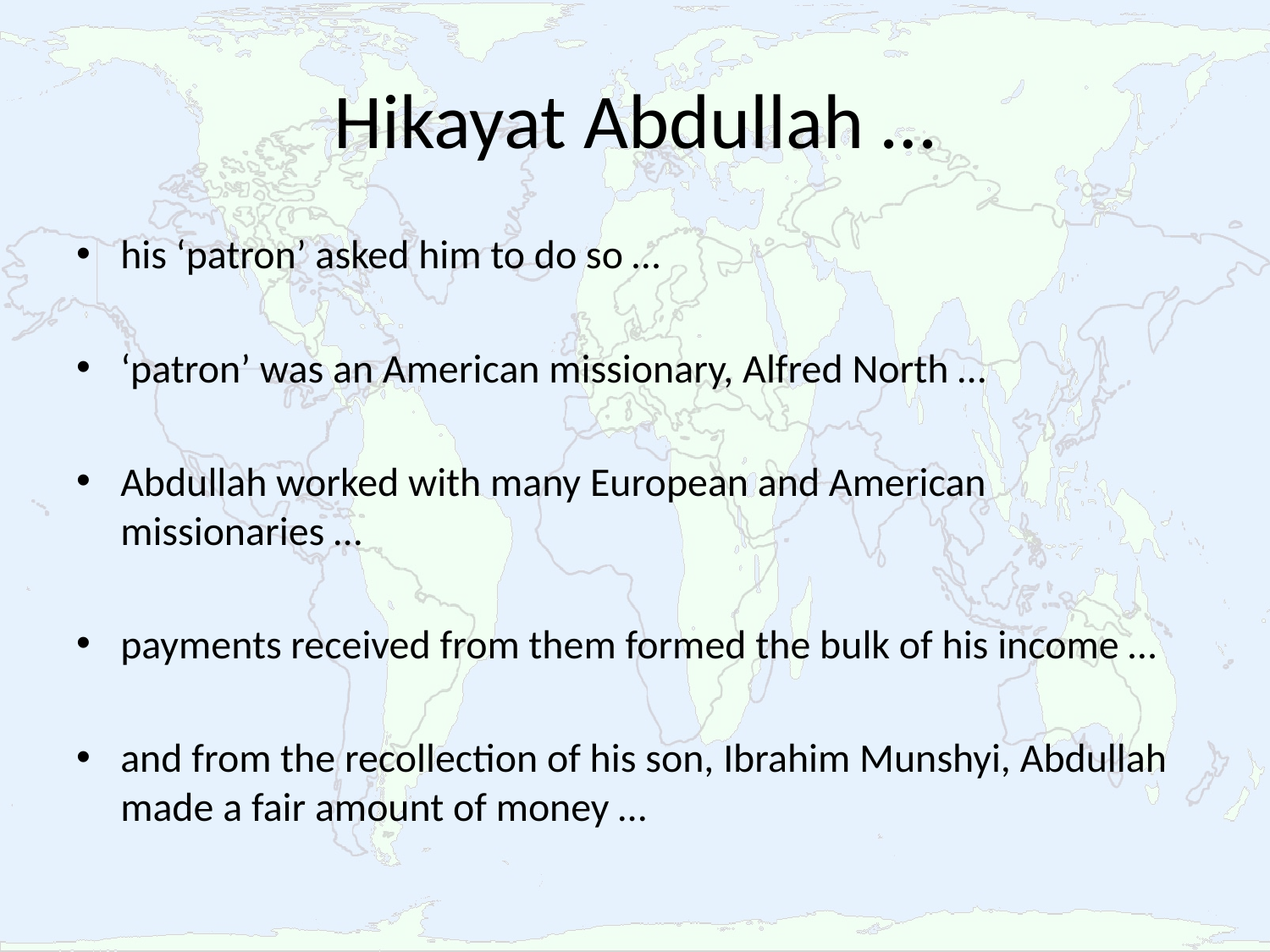

# Hikayat Abdullah …
his ‘patron’ asked him to do so …

‘patron’ was an American missionary, Alfred North …

Abdullah worked with many European and American missionaries …

payments received from them formed the bulk of his income …

and from the recollection of his son, Ibrahim Munshyi, Abdullah made a fair amount of money …